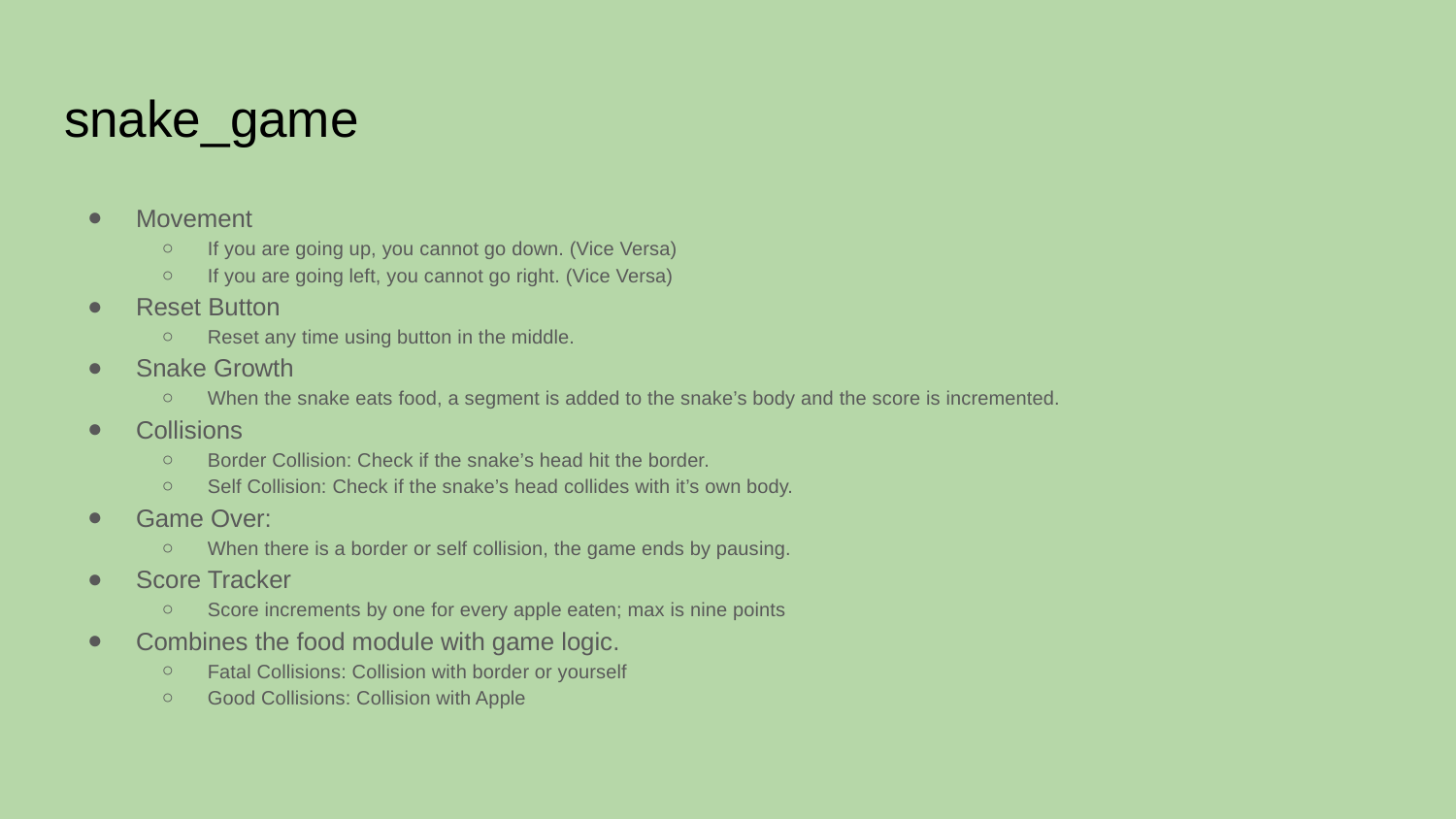

# snake_game
Movement
If you are going up, you cannot go down. (Vice Versa)
If you are going left, you cannot go right. (Vice Versa)
Reset Button
Reset any time using button in the middle.
Snake Growth
When the snake eats food, a segment is added to the snake’s body and the score is incremented.
Collisions
Border Collision: Check if the snake’s head hit the border.
Self Collision: Check if the snake’s head collides with it’s own body.
Game Over:
When there is a border or self collision, the game ends by pausing.
Score Tracker
Score increments by one for every apple eaten; max is nine points
Combines the food module with game logic.
Fatal Collisions: Collision with border or yourself
Good Collisions: Collision with Apple